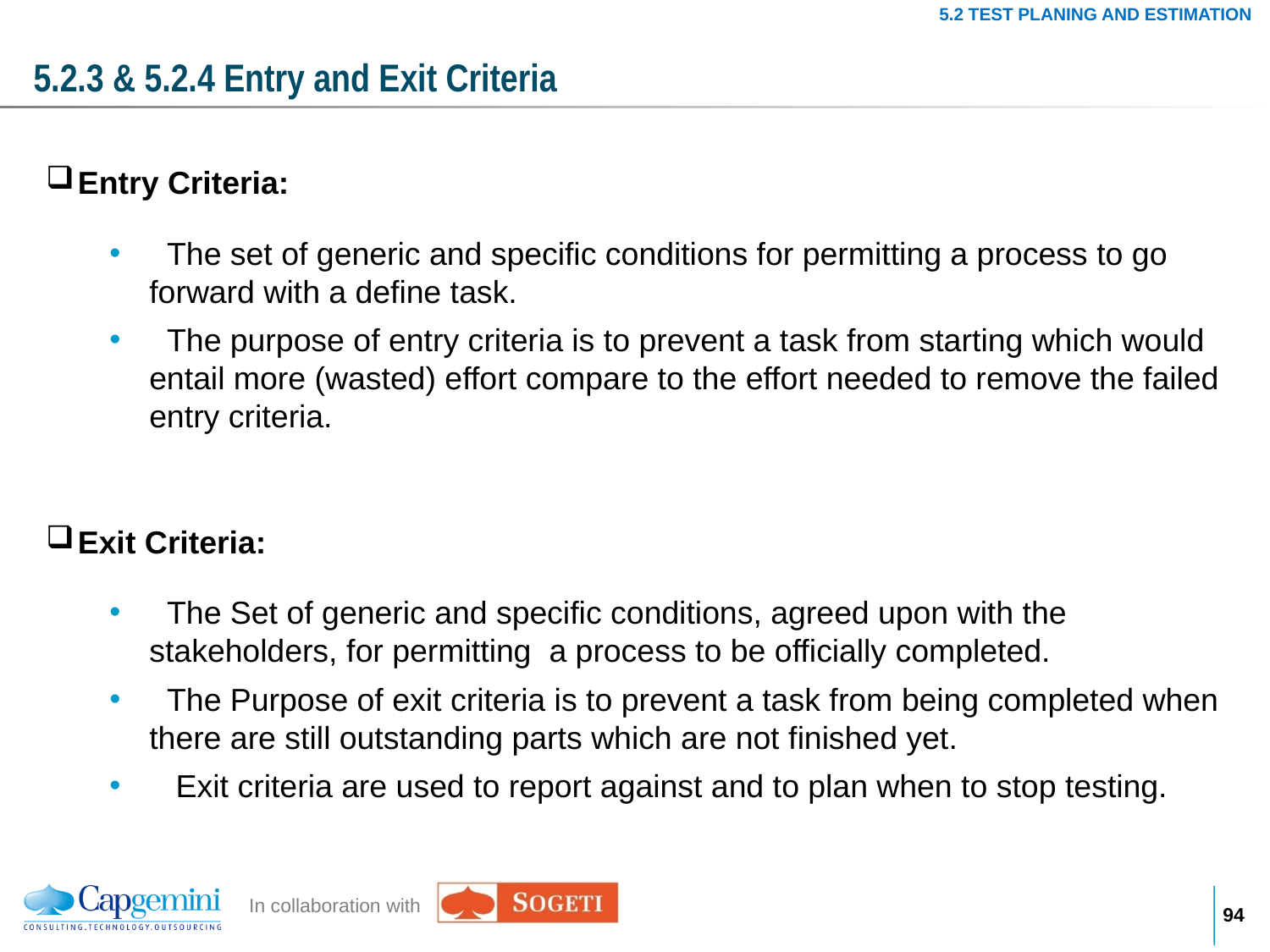

5.2 TEST PLANING AND ESTIMATION
# 5.2.3 & 5.2.4 Entry and Exit Criteria

Entry Criteria:

  The set of generic and specific conditions for permitting a process to go forward with a define task.
  The purpose of entry criteria is to prevent a task from starting which would entail more (wasted) effort compare to the effort needed to remove the failed entry criteria.

Exit Criteria:

  The Set of generic and specific conditions, agreed upon with the stakeholders, for permitting  a process to be officially completed.
  The Purpose of exit criteria is to prevent a task from being completed when there are still outstanding parts which are not finished yet.
   Exit criteria are used to report against and to plan when to stop testing.
94